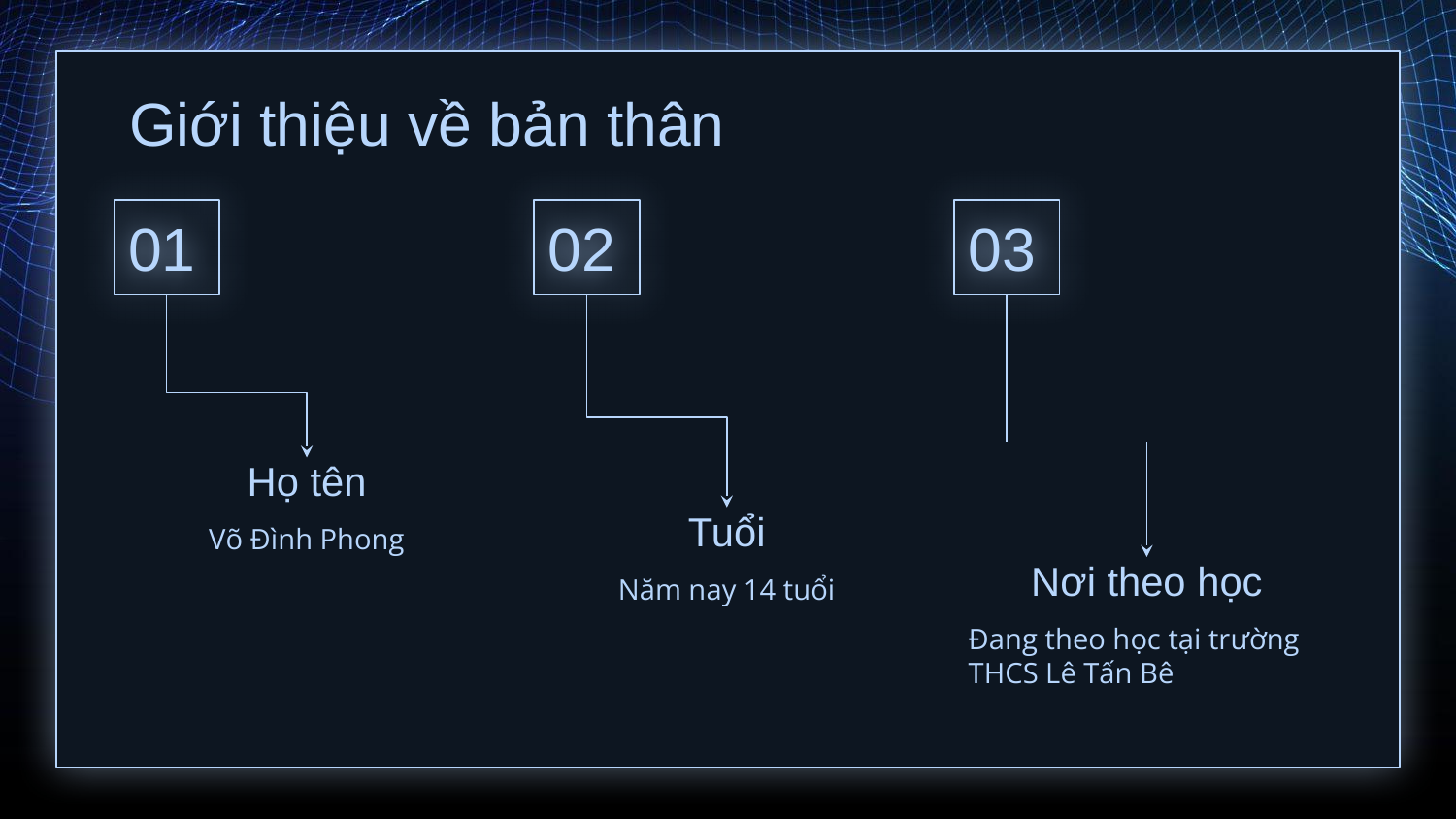

# Giới thiệu về bản thân
01
02
03
Họ tên
Tuổi
Võ Đình Phong
Nơi theo học
Năm nay 14 tuổi
Đang theo học tại trường THCS Lê Tấn Bê